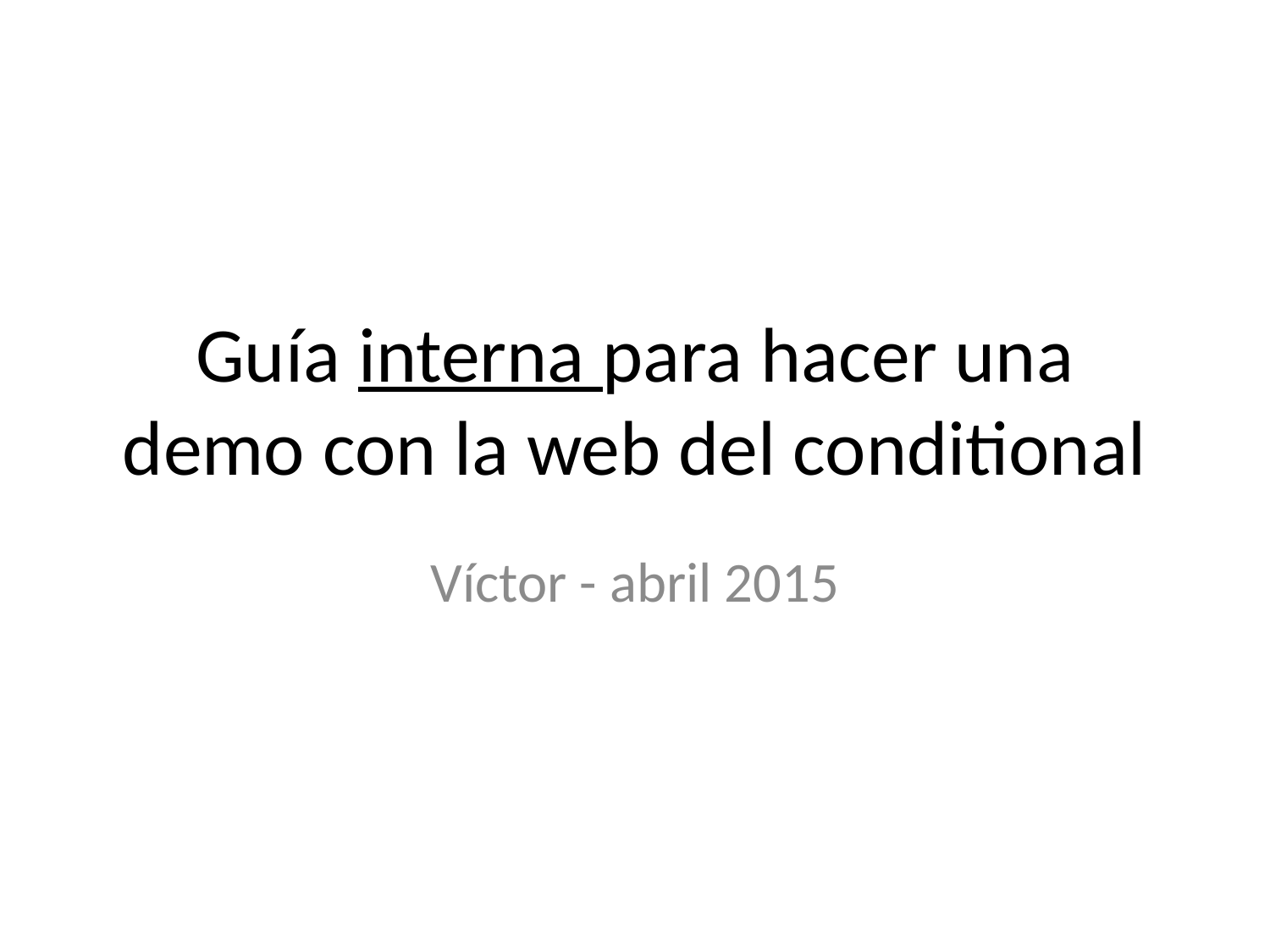

# Guía interna para hacer una demo con la web del conditional
Víctor - abril 2015